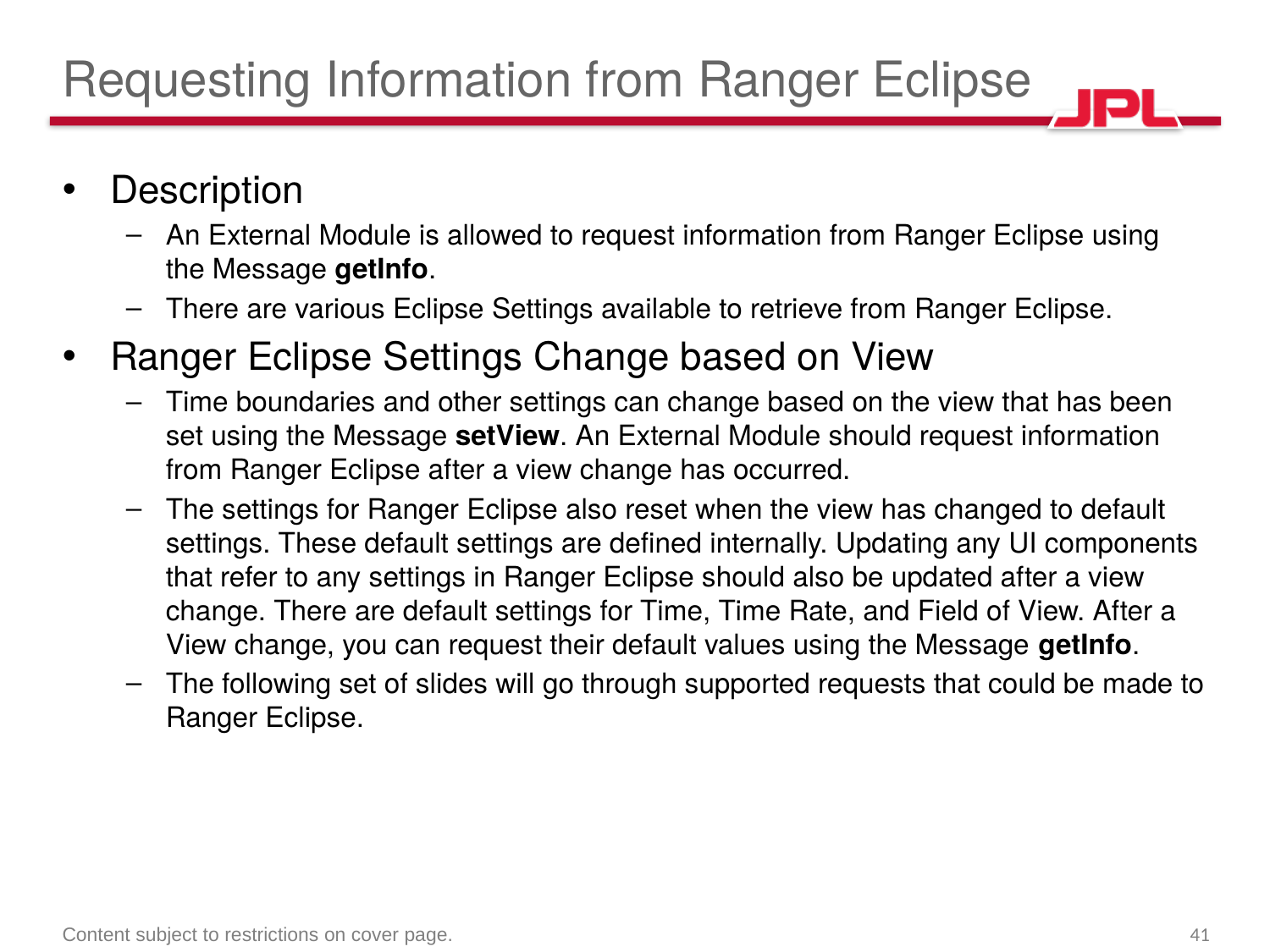

# Requesting Information from Ranger Eclipse
Description
An External Module is allowed to request information from Ranger Eclipse using the Message getInfo.
There are various Eclipse Settings available to retrieve from Ranger Eclipse.
Ranger Eclipse Settings Change based on View
Time boundaries and other settings can change based on the view that has been set using the Message setView. An External Module should request information from Ranger Eclipse after a view change has occurred.
The settings for Ranger Eclipse also reset when the view has changed to default settings. These default settings are defined internally. Updating any UI components that refer to any settings in Ranger Eclipse should also be updated after a view change. There are default settings for Time, Time Rate, and Field of View. After a View change, you can request their default values using the Message getInfo.
The following set of slides will go through supported requests that could be made to Ranger Eclipse.
Content subject to restrictions on cover page.